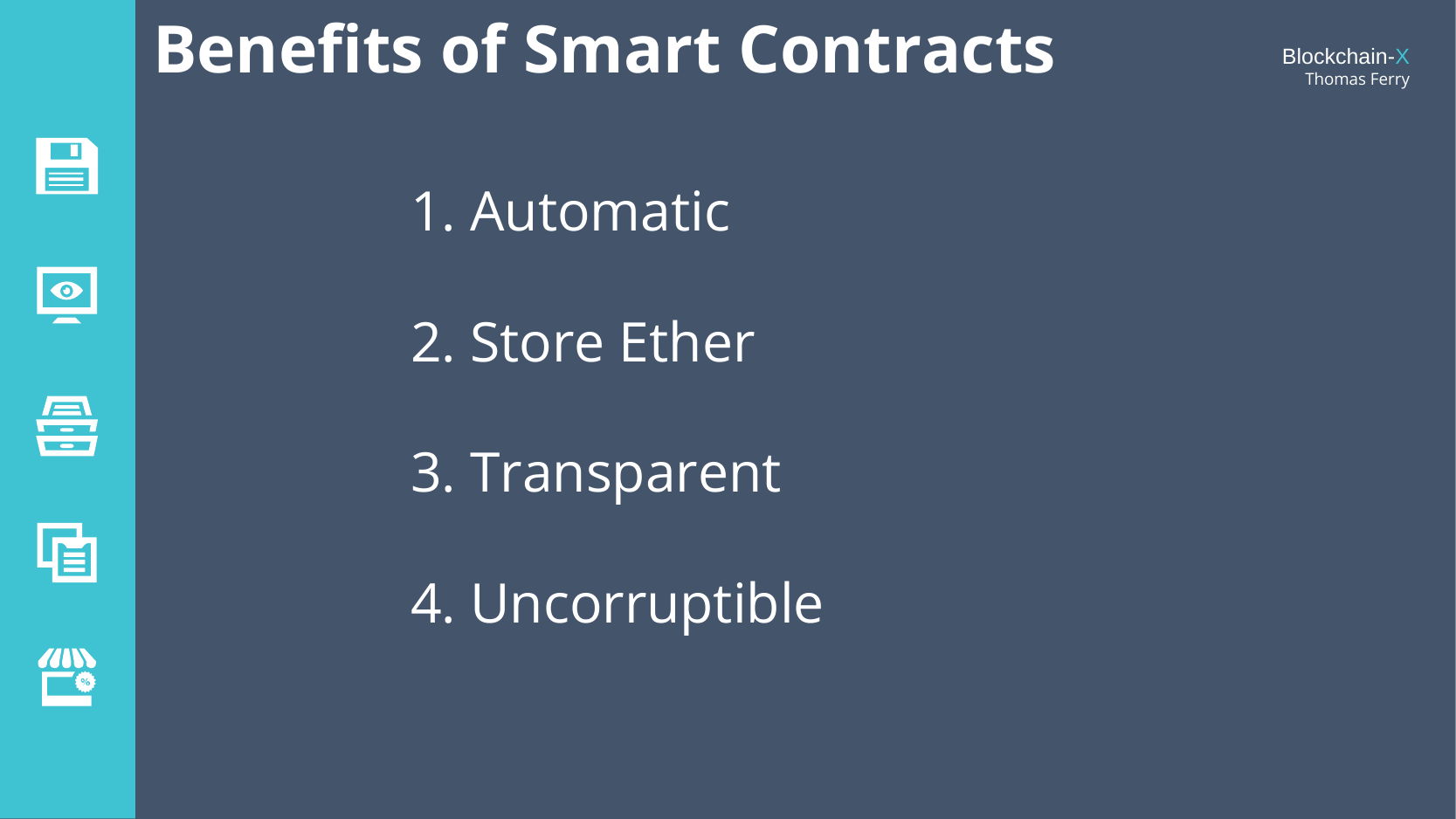

Benefits of Smart Contracts

		1. Automatic

		2. Store Ether

		3. Transparent

		4. Uncorruptible